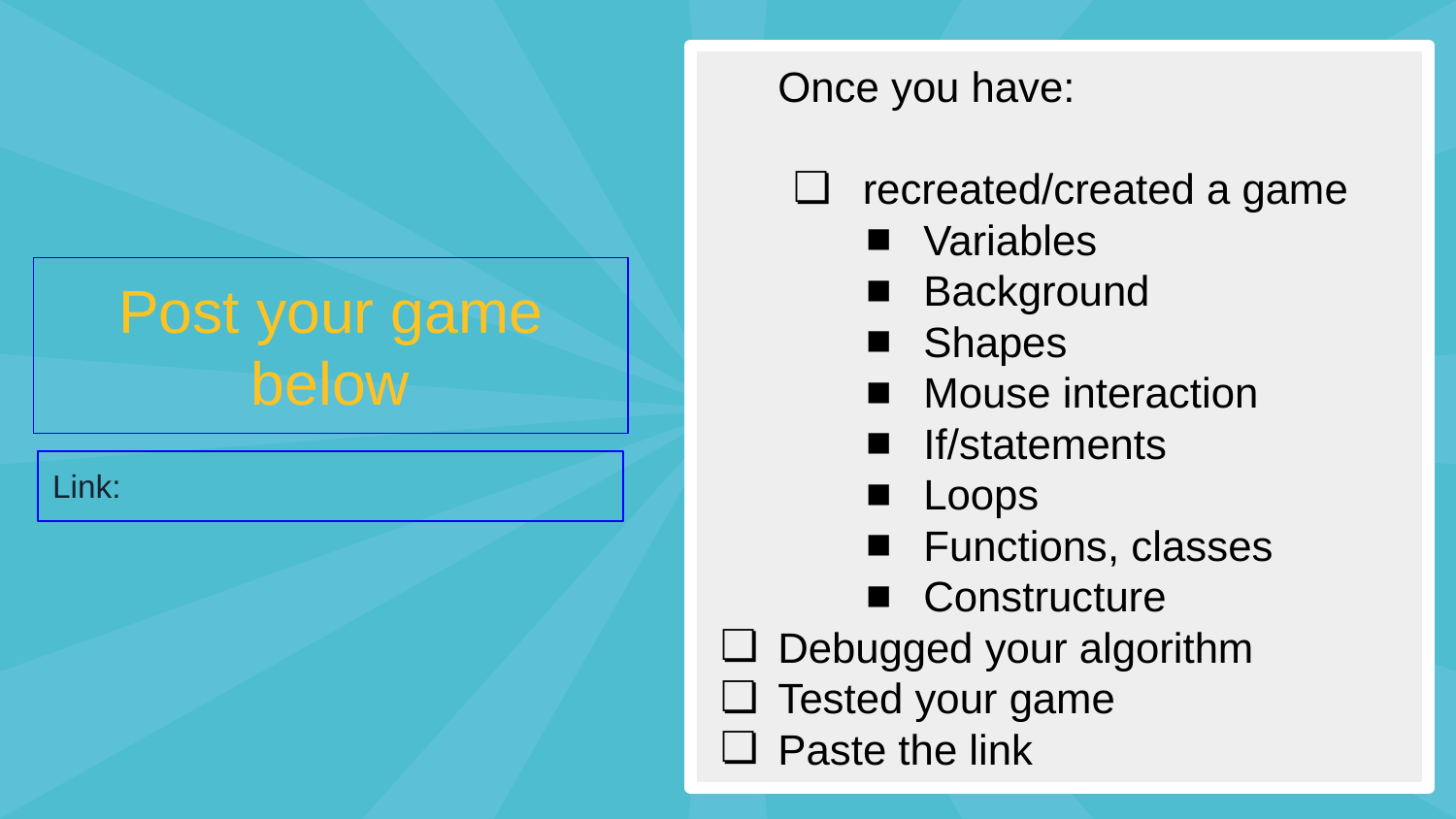

Once you have:

 recreated/created a game
Variables
Background
Shapes
Mouse interaction
If/statements
Loops
Functions, classes
Constructure
Debugged your algorithm
Tested your game
Paste the link
# Post your game below
Link: